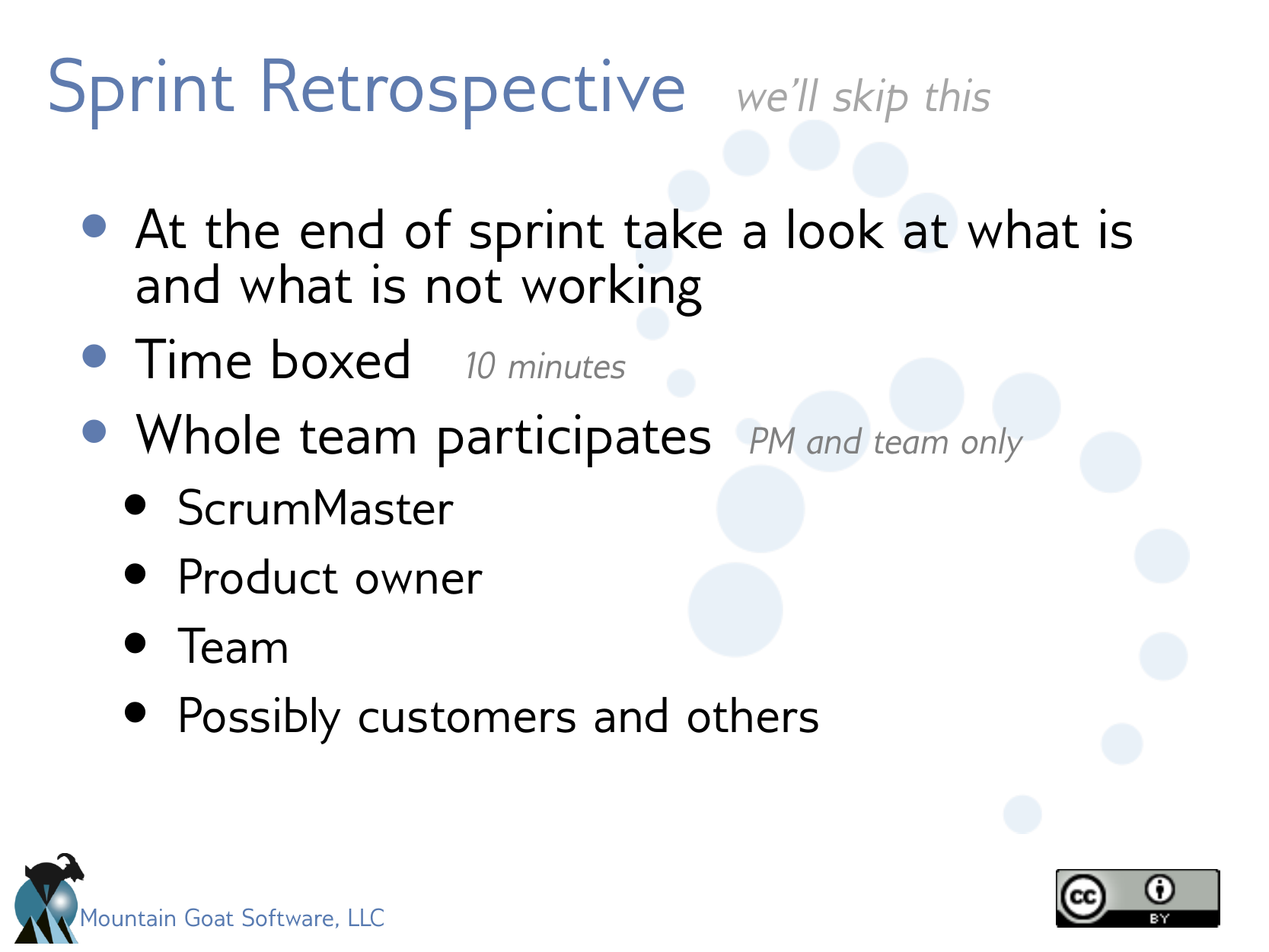

# Sprint Retrospective  we’ll skip this
At the end of sprint take a look at what is and what is not working
Time boxed   10 minutes
Whole team participates  PM and team only
ScrumMaster
Product owner
Team
Possibly customers and others